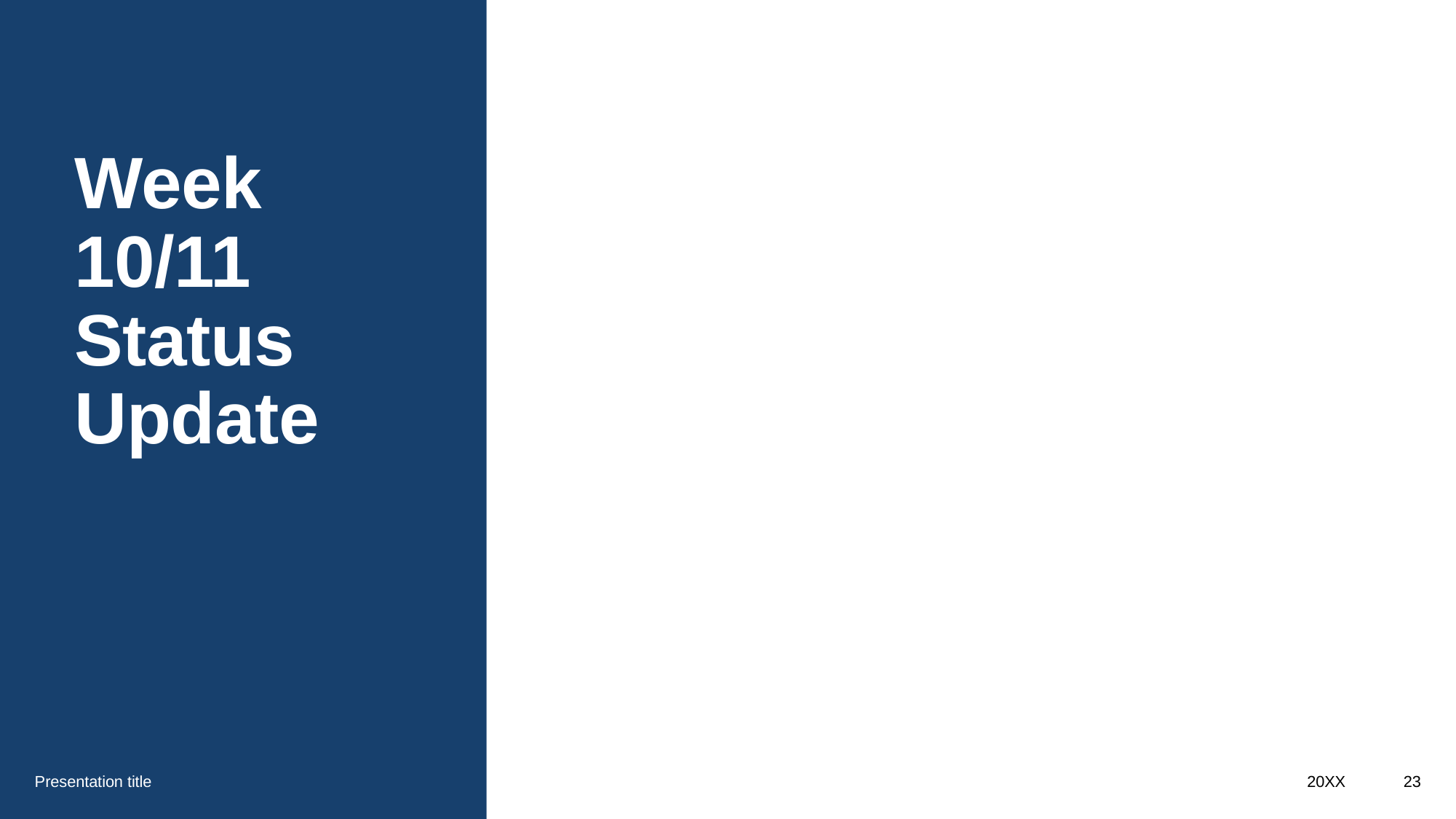

# Week 10/11 Status Update
20XX
Presentation title
23